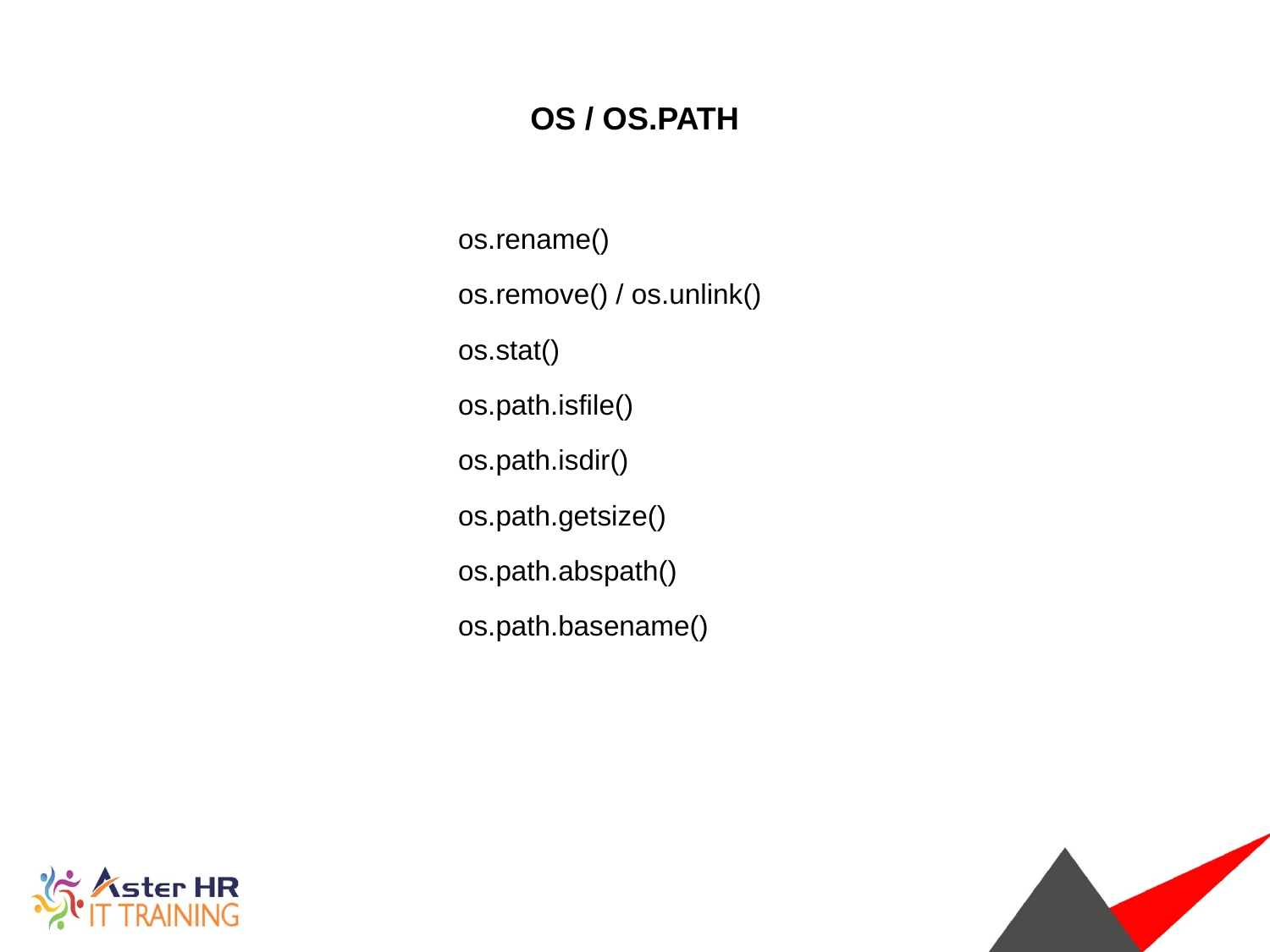

OS / OS.PATH
os.rename()
os.remove() / os.unlink()
os.stat()
os.path.isfile()
os.path.isdir()
os.path.getsize()
os.path.abspath()
os.path.basename()